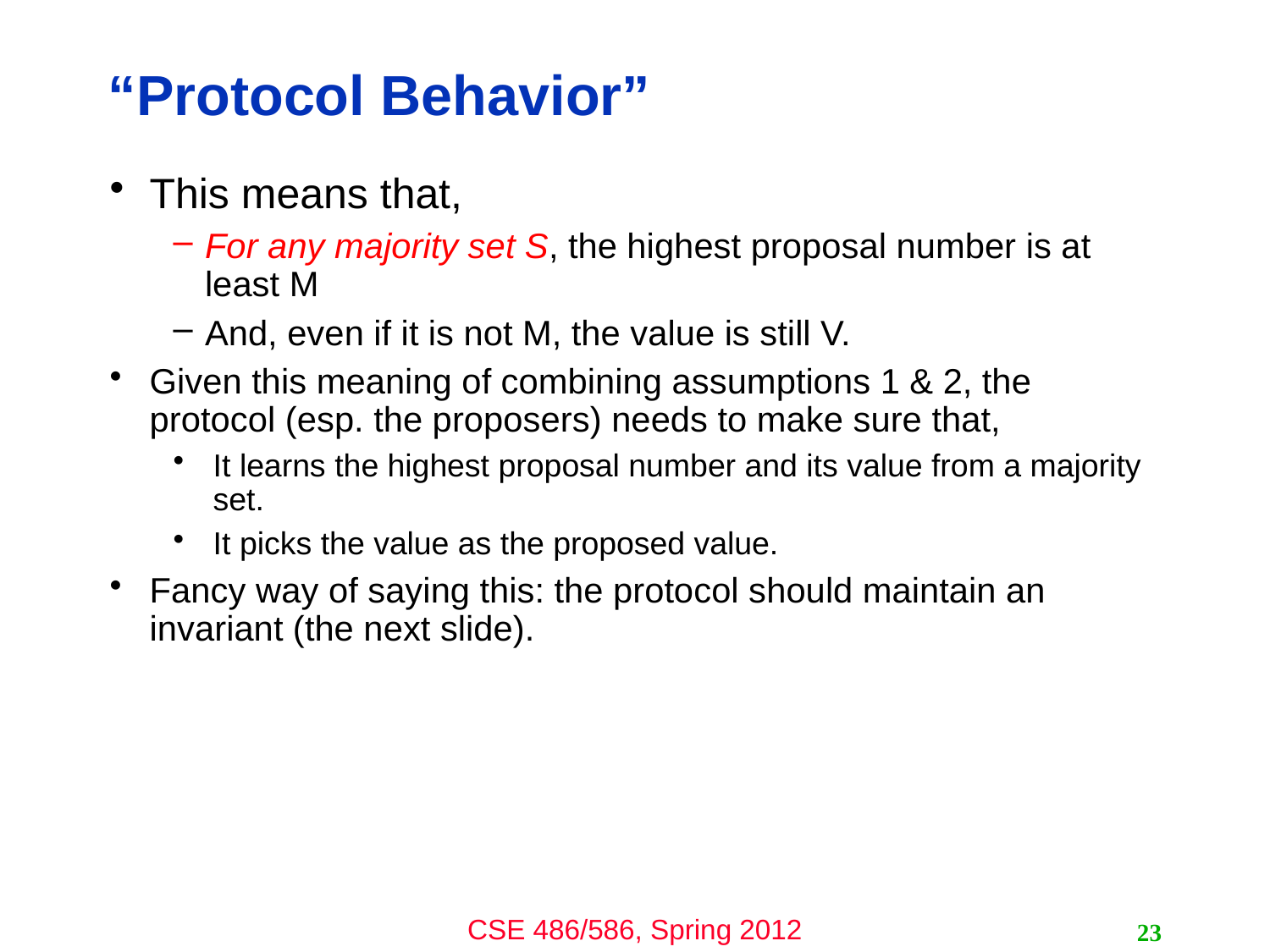

# “Protocol Behavior”
This means that,
For any majority set S, the highest proposal number is at least M
And, even if it is not M, the value is still V.
Given this meaning of combining assumptions 1 & 2, the protocol (esp. the proposers) needs to make sure that,
It learns the highest proposal number and its value from a majority set.
It picks the value as the proposed value.
Fancy way of saying this: the protocol should maintain an invariant (the next slide).
23